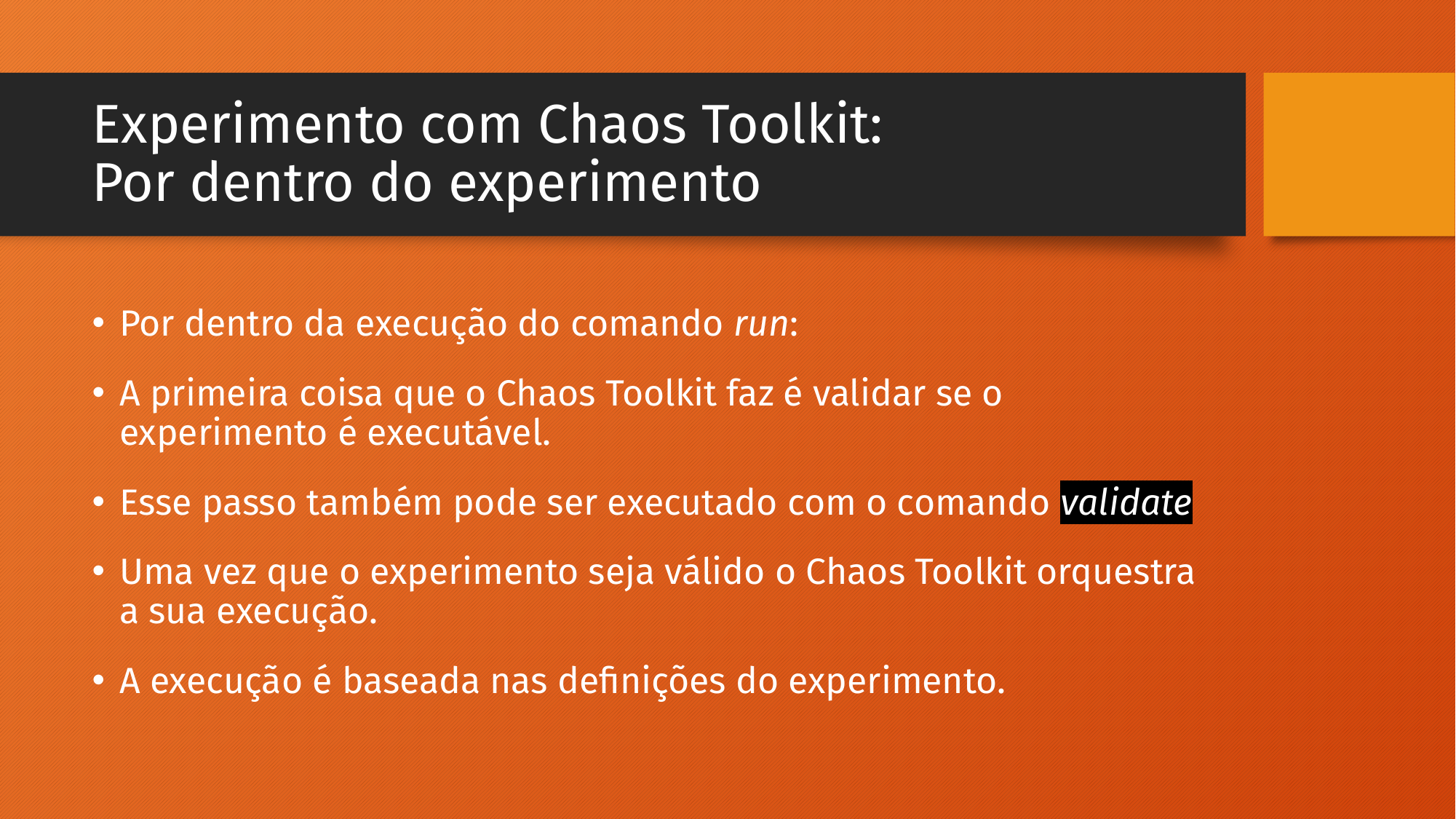

# Experimento com Chaos Toolkit: Por dentro do experimento
Por dentro da execução do comando run:
A primeira coisa que o Chaos Toolkit faz é validar se o experimento é executável.
Esse passo também pode ser executado com o comando validate
Uma vez que o experimento seja válido o Chaos Toolkit orquestra a sua execução.
A execução é baseada nas definições do experimento.